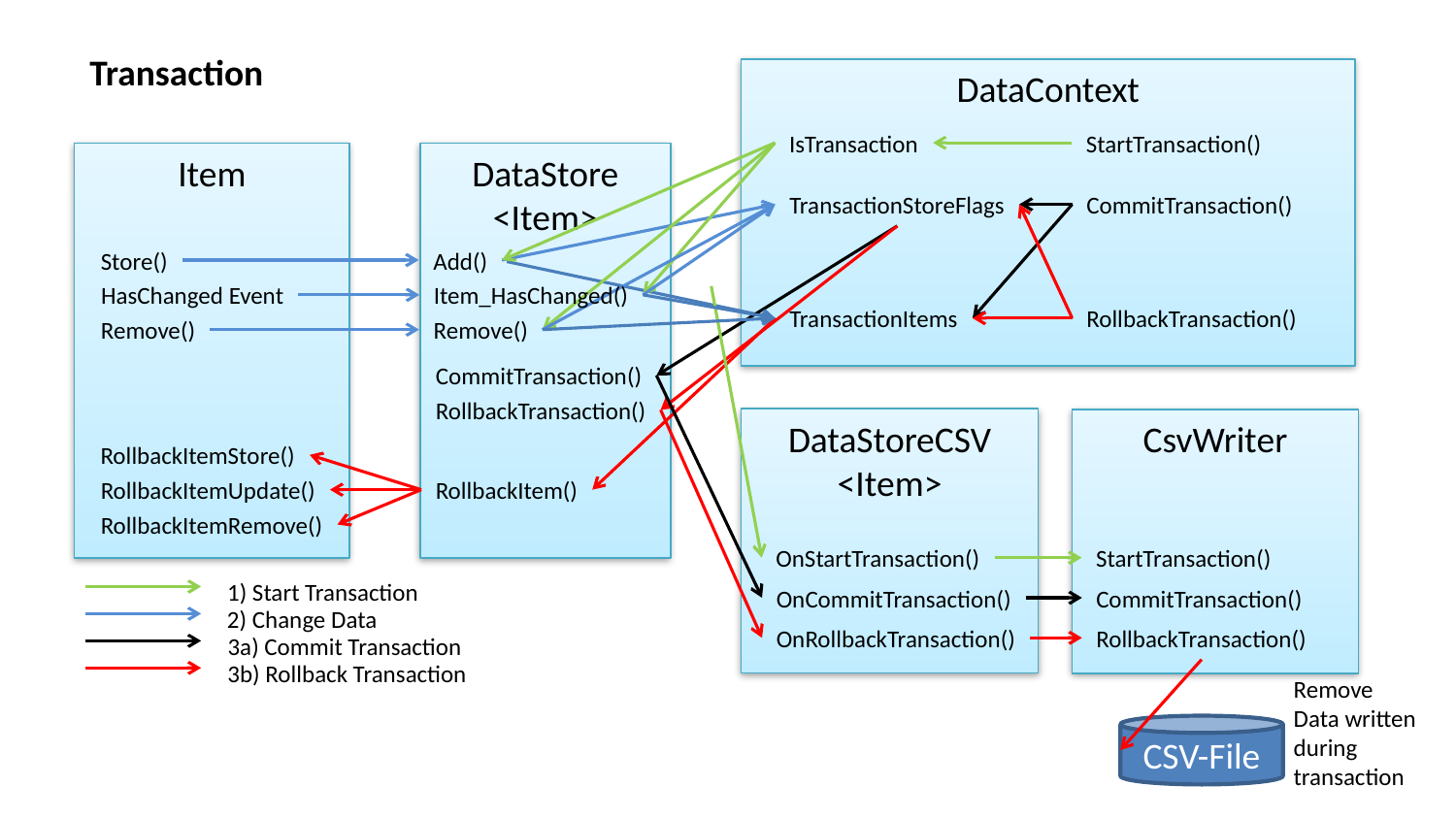

Transaction
DataContext
IsTransaction
StartTransaction()
Item
DataStore <Item>
TransactionStoreFlags
CommitTransaction()
Store()
HasChanged Event
Remove()
Add()
Item_HasChanged()
Remove()
TransactionItems
RollbackTransaction()
CommitTransaction()
RollbackTransaction()
DataStoreCSV <Item>
CsvWriter
RollbackItemStore()
RollbackItemUpdate()
RollbackItemRemove()
RollbackItem()
OnStartTransaction()
StartTransaction()
1) Start Transaction
OnCommitTransaction()
CommitTransaction()
2) Change Data
OnRollbackTransaction()
RollbackTransaction()
3a) Commit Transaction
3b) Rollback Transaction
Remove
Data written
during
transaction
CSV-File